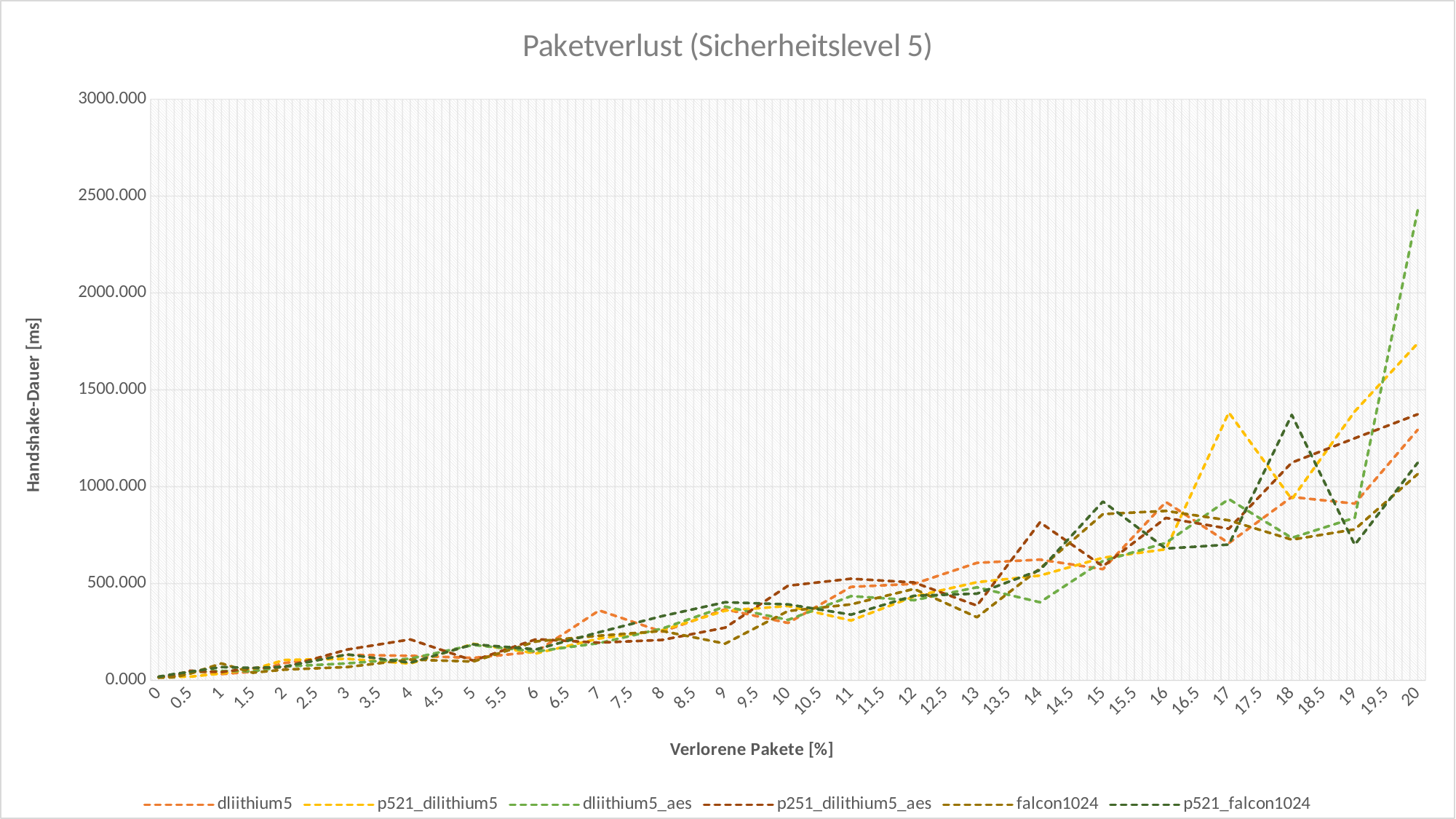

### Chart: Paketverlust (Sicherheitslevel 5)

| Category | dliithium5 | p521_dilithium5 | dliithium5_aes | p251_dilithium5_aes | falcon1024 | p521_falcon1024 |
|---|---|---|---|---|---|---|
| 0 | 17.21193799 | 18.61615139 | 17.23723861 | 18.79757168 | 13.54066866 | 18.76137371 |
| 0.25 | 27.81066666 | 18.91716027 | 21.59348968 | 21.5281945299999 | 15.8379057899999 | 32.95960728 |
| 0.5 | 48.1517625699999 | 18.99600926 | 42.1428831099999 | 49.58730173 | 34.2871673399999 | 44.07322946 |
| 0.75 | None | None | None | None | None | None |
| 1 | 32.28711422 | 35.57310671 | 48.82122341 | 42.5927923799999 | 87.25018359 | 68.61112225 |
| 1.25 | None | None | None | None | None | None |
| 1.5 | 44.61276299 | 57.4293679399999 | 46.95616363 | 63.56540034 | 39.59864647 | 64.12473852 |
| 1.75 | None | None | None | None | None | None |
| 2 | 89.4752769599999 | 104.93362823 | 71.2537314699999 | 68.19666108 | 55.3556133999999 | 70.66120605 |
| 2.25 | None | None | None | None | None | None |
| 2.5 | None | None | None | None | None | None |
| 2.75 | None | None | None | None | None | None |
| 3 | 131.613673079999 | 111.1166378 | 87.68993538 | 159.25562691 | 68.92920072 | 133.86056756 |
| 3.25 | None | None | None | None | None | None |
| 3.5 | None | None | None | None | None | None |
| 3.75 | None | None | None | None | None | None |
| 4 | 126.68718172 | 86.50223853 | 111.95149568 | 211.41451397 | 107.07389051 | 90.71312302 |
| 4.25 | None | None | None | None | None | None |
| 4.5 | None | None | None | None | None | None |
| 4.75 | None | None | None | None | None | None |
| 5 | 115.90178898 | 188.849803449999 | 182.71541814 | 101.805755059999 | 97.04442876 | 185.98112266 |
| 5.25 | None | None | None | None | None | None |
| 5.5 | None | None | None | None | None | None |
| 5.75 | None | None | None | None | None | None |
| 6 | 148.01173217 | 139.0537573 | 149.32910043 | 212.39807956 | 201.088053959999 | 160.18620862 |
| 6.25 | None | None | None | None | None | None |
| 6.5 | None | None | None | None | None | None |
| 6.75 | None | None | None | None | None | None |
| 7 | 361.24837732 | 216.04387877 | 192.351876 | 194.68946273 | 230.36718568 | 248.52018783 |
| 7.25 | None | None | None | None | None | None |
| 7.5 | None | None | None | None | None | None |
| 7.75 | None | None | None | None | None | None |
| 8 | 251.129062289999 | 258.7459472 | 267.28262012 | 208.64528205 | 254.81117186 | 331.88313272 |
| 8.25 | None | None | None | None | None | None |
| 8.5 | None | None | None | None | None | None |
| 8.75 | None | None | None | None | None | None |
| 9 | 366.70470295 | 359.79792328 | 380.83355708 | 272.1001383 | 189.61667293 | 403.277649429999 |
| 9.25 | None | None | None | None | None | None |
| 9.5 | None | None | None | None | None | None |
| 9.75 | None | None | None | None | None | None |
| 10 | 296.24714807 | 383.788823509999 | 312.20081197 | 488.707642419999 | 358.07864137 | 392.31647967 |
| 10.25 | None | None | None | None | None | None |
| 10.5 | None | None | None | None | None | None |
| 10.75 | None | None | None | None | None | None |
| 11 | 482.74993019 | 309.13982758 | 434.7142791 | 524.87630333 | 392.23086598 | 339.295087999999 |
| 11.25 | None | None | None | None | None | None |
| 11.5 | None | None | None | None | None | None |
| 11.75 | None | None | None | None | None | None |
| 12 | 498.09981943 | 432.72635933 | 413.80417077 | 505.42803342 | 472.30307124 | 436.55078935 |
| 12.25 | None | None | None | None | None | None |
| 12.5 | None | None | None | None | None | None |
| 12.75 | None | None | None | None | None | None |
| 13 | 606.69401261 | 506.896797739999 | 480.39222979 | 385.895814589999 | 325.89325294 | 447.694338949999 |
| 13.25 | None | None | None | None | None | None |
| 13.5 | None | None | None | None | None | None |
| 13.75 | None | None | None | None | None | None |
| 14 | 623.32293425 | 541.007315639999 | 403.08295852 | 815.97168277 | 577.45581725 | 569.31426408 |
| 14.25 | None | None | None | None | None | None |
| 14.5 | None | None | None | None | None | None |
| 14.75 | None | None | None | None | None | None |
| 15 | 573.93537956 | 633.264709279999 | 616.455866509999 | 588.80415943 | 858.374769899999 | 923.19476167 |
| 15.25 | None | None | None | None | None | None |
| 15.5 | None | None | None | None | None | None |
| 15.75 | None | None | None | None | None | None |
| 16 | 920.99504923 | 676.811235199999 | 709.62705008 | 838.7520537 | 874.76407937 | 680.319818349999 |
| 16.25 | None | None | None | None | None | None |
| 16.5 | None | None | None | None | None | None |
| 16.75 | None | None | None | None | None | None |
| 17 | 708.545690769999 | 1382.76549653 | 935.765673919999 | 783.125453209999 | 826.291923989999 | 701.084161109999 |
| 17.25 | None | None | None | None | None | None |
| 17.5 | None | None | None | None | None | None |
| 17.75 | None | None | None | None | None | None |
| 18 | 946.94410533 | 935.152316099999 | 735.70167793 | 1124.40967483 | 726.187862249999 | 1370.97092275 |
| 18.25 | None | None | None | None | None | None |
| 18.5 | None | None | None | None | None | None |
| 18.75 | None | None | None | None | None | None |
| 19 | 912.40264072 | 1388.69349014 | 839.54702945 | 1250.3461843 | 779.69641294 | 699.82692172 |
| 19.25 | None | None | None | None | None | None |
| 19.5 | None | None | None | None | None | None |
| 19.75 | None | None | None | None | None | None |
| 20 | 1294.01902348999 | 1740.30363504 | 2428.09583988999 | 1373.81325152 | 1065.19676521999 | 1123.68612178 |